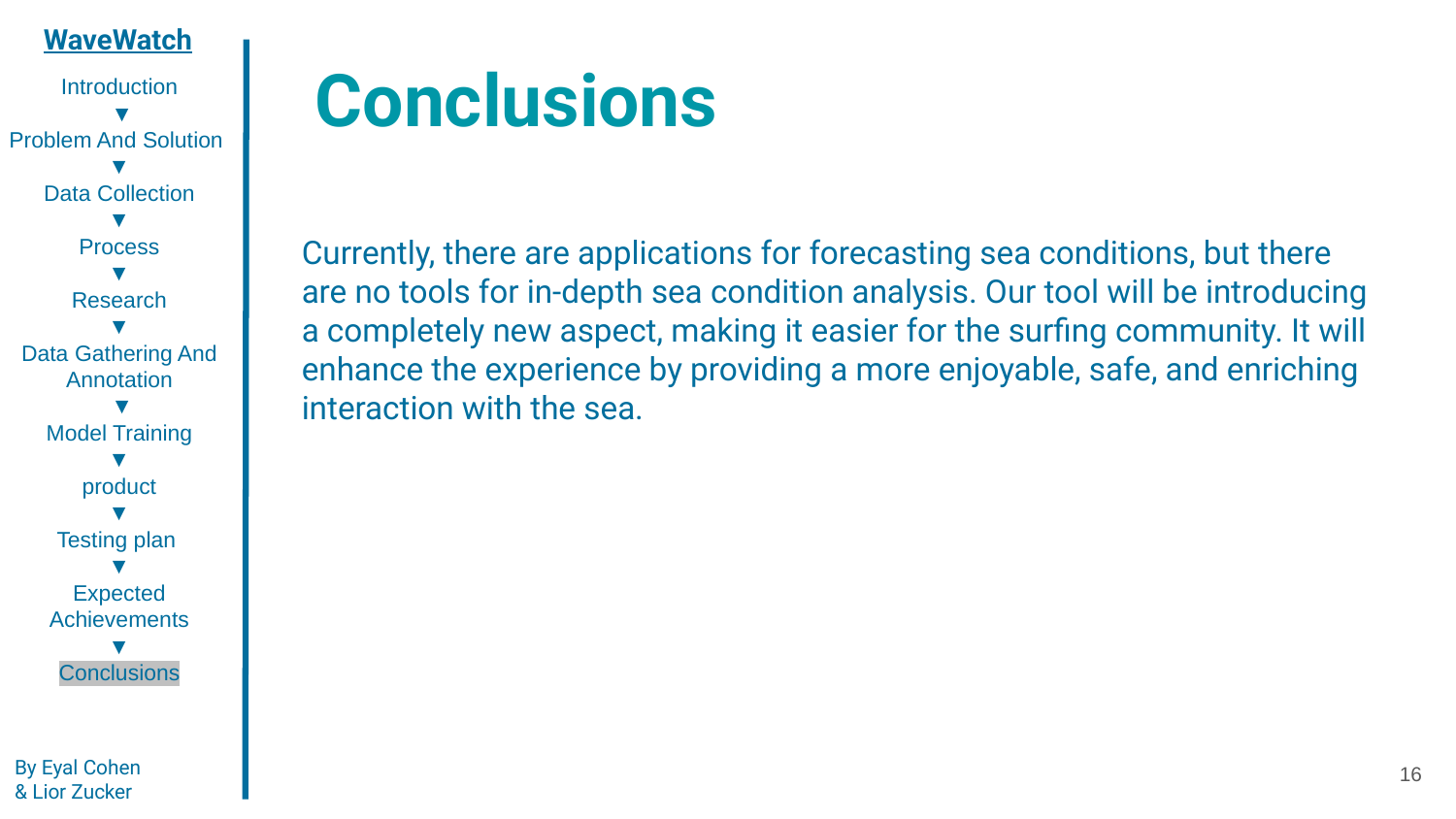

WaveWatch
Conclusions
Introduction
 ▼
Problem And Solution
▼
Data Collection
▼
Process
▼
Research
▼
Data Gathering And Annotation
 ▼
Model Training
▼
product
▼
Testing plan
▼
Expected Achievements
▼
Conclusions

Currently, there are applications for forecasting sea conditions, but there are no tools for in-depth sea condition analysis. Our tool will be introducing a completely new aspect, making it easier for the surfing community. It will enhance the experience by providing a more enjoyable, safe, and enriching interaction with the sea.
By Eyal Cohen
& Lior Zucker
16